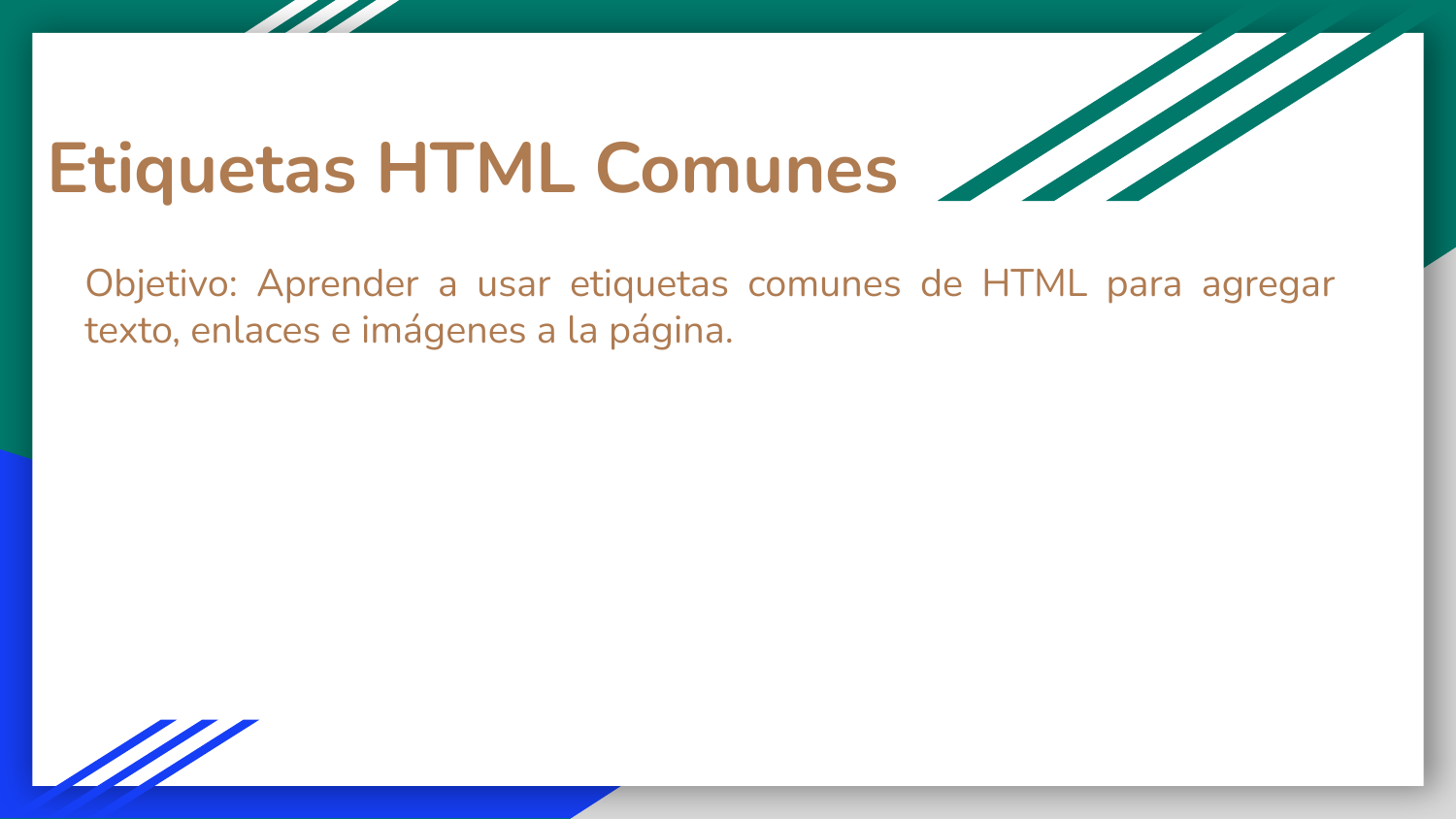

Etiquetas HTML Comunes
# Objetivo: Aprender a usar etiquetas comunes de HTML para agregar texto, enlaces e imágenes a la página.